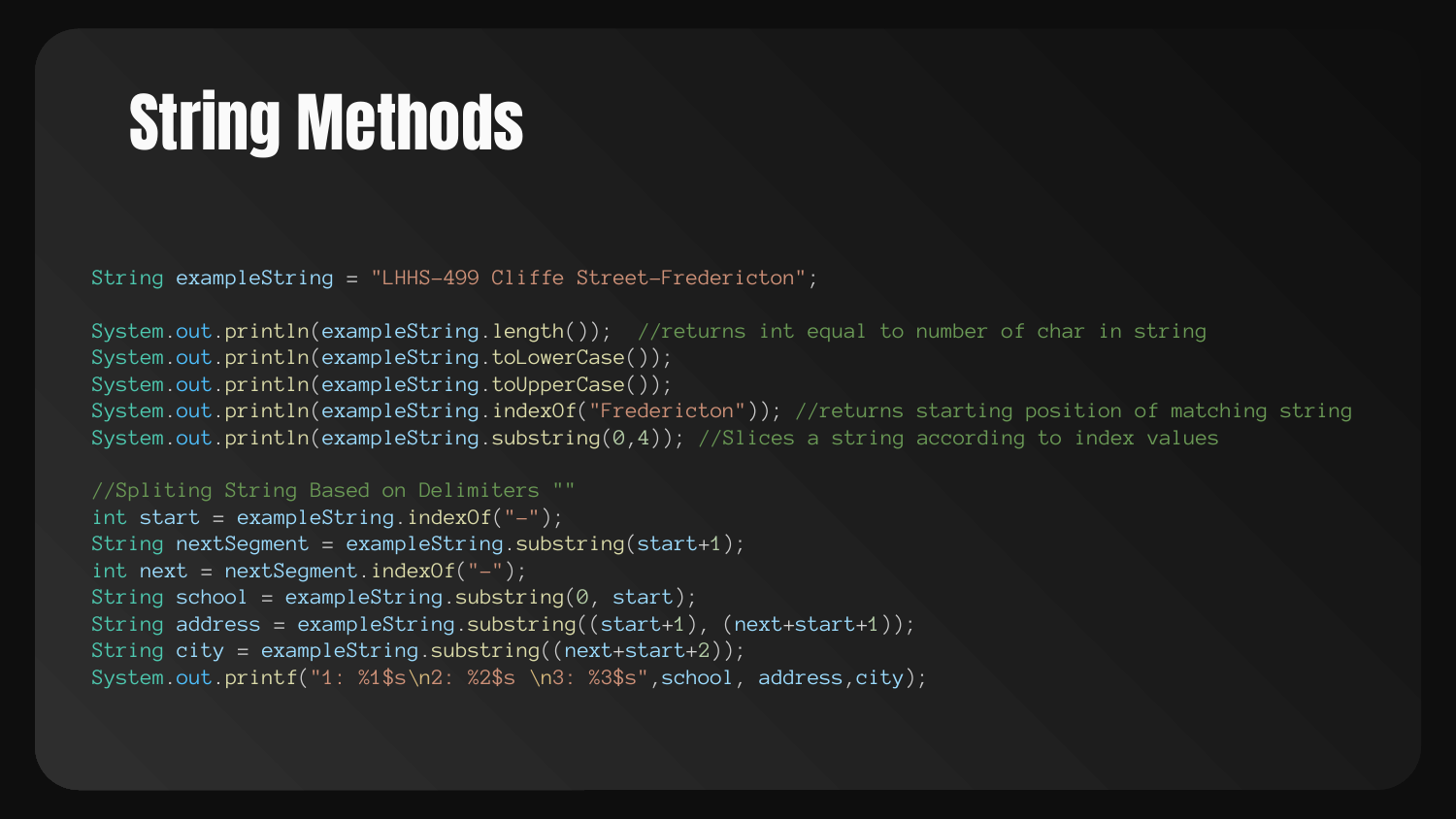

# String Methods
        String exampleString = "LHHS-499 Cliffe Street-Fredericton";

        System.out.println(exampleString.length());  //returns int equal to number of char in string
        System.out.println(exampleString.toLowerCase());
        System.out.println(exampleString.toUpperCase());
        System.out.println(exampleString.indexOf("Fredericton")); //returns starting position of matching string
        System.out.println(exampleString.substring(0,4)); //Slices a string according to index values
        //Spliting String Based on Delimiters ""
        int start = exampleString.indexOf("-");
        String nextSegment = exampleString.substring(start+1);
        int next = nextSegment.indexOf("-");
        String school = exampleString.substring(0, start);
        String address = exampleString.substring((start+1), (next+start+1));
        String city = exampleString.substring((next+start+2));
        System.out.printf("1: %1$s\n2: %2$s \n3: %3$s",school, address,city);